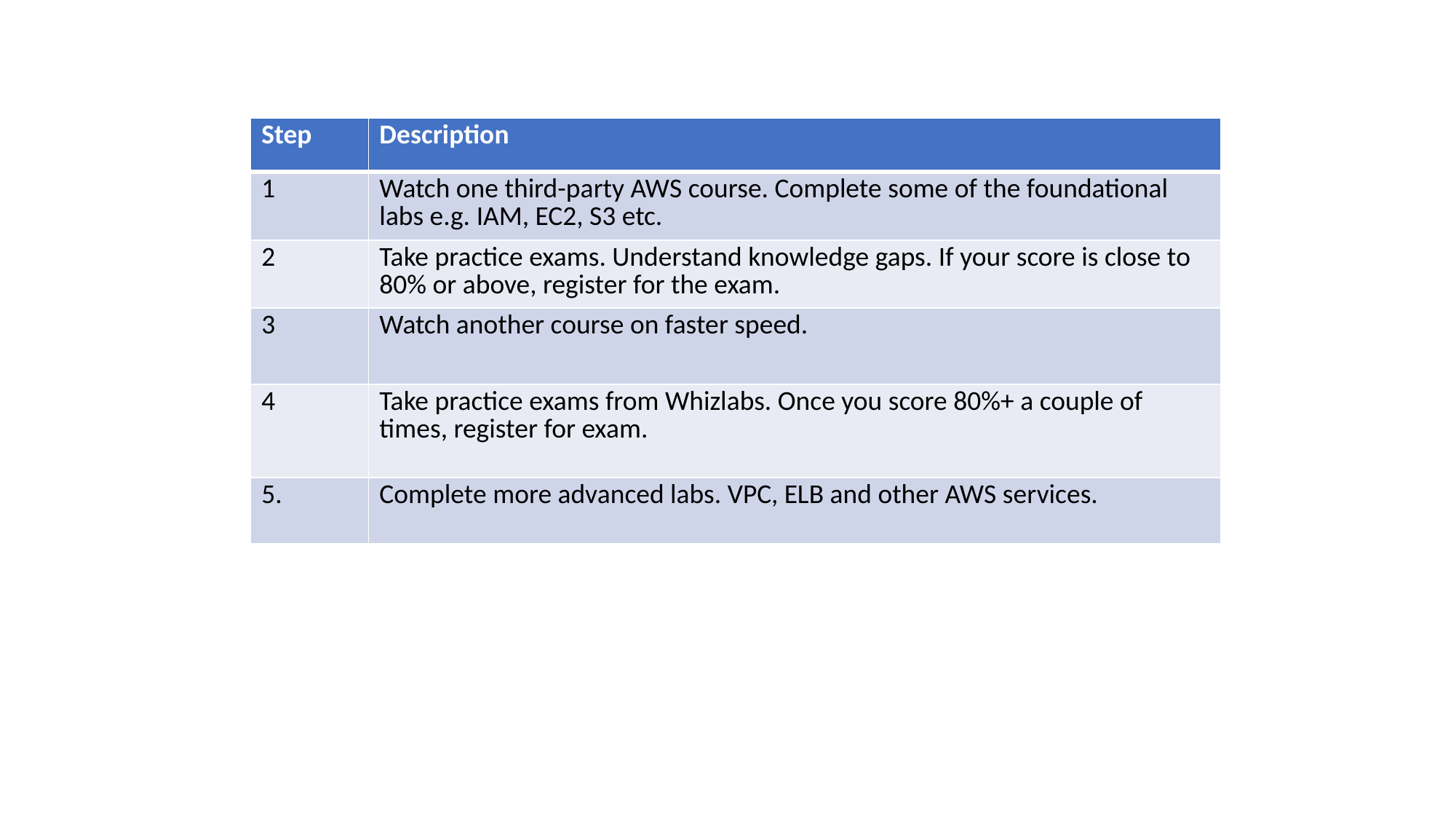

| Step | Description |
| --- | --- |
| 1 | Watch one third-party AWS course. Complete some of the foundational labs e.g. IAM, EC2, S3 etc. |
| 2 | Take practice exams. Understand knowledge gaps. If your score is close to 80% or above, register for the exam. |
| 3 | Watch another course on faster speed. |
| 4 | Take practice exams from Whizlabs. Once you score 80%+ a couple of times, register for exam. |
| 5. | Complete more advanced labs. VPC, ELB and other AWS services. |